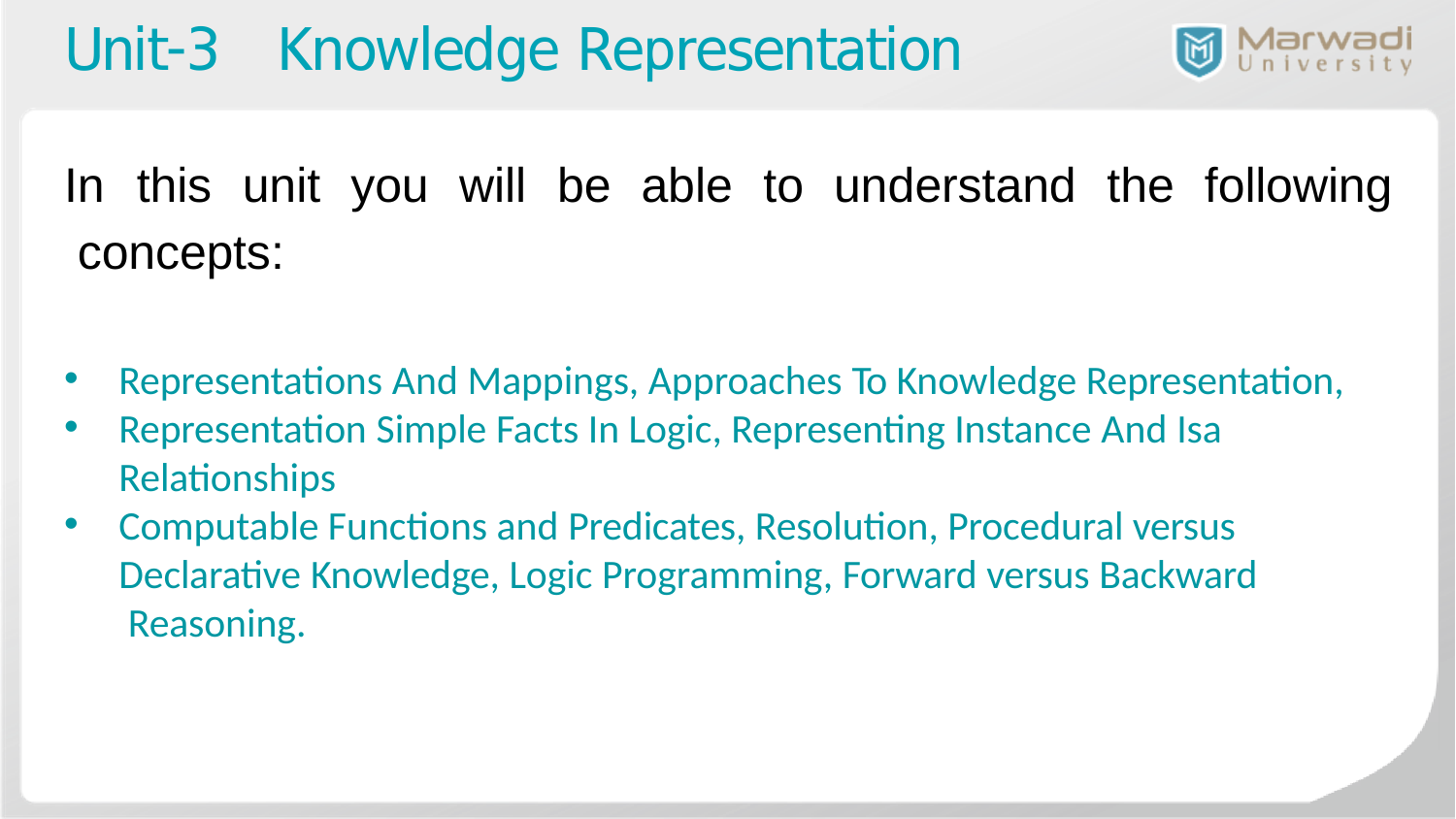

# Unit-3	Knowledge Representation
In	this	unit	you	will	be	able	to	understand	the	following  concepts:

Representations And Mappings, Approaches To Knowledge Representation,
Representation Simple Facts In Logic, Representing Instance And Isa
Relationships
Computable Functions and Predicates, Resolution, Procedural versus  Declarative Knowledge, Logic Programming, Forward versus Backward  Reasoning.